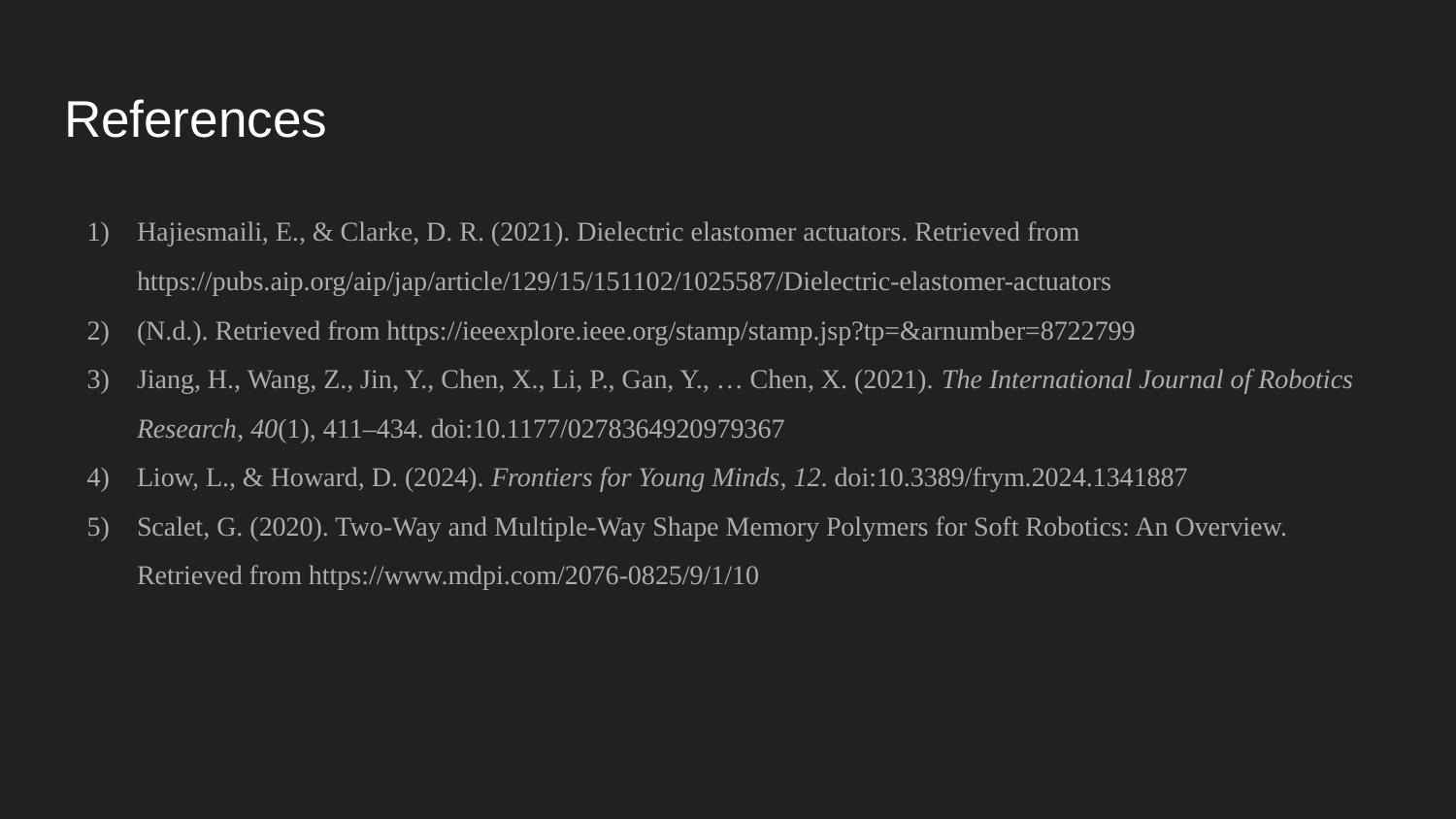

# References
Hajiesmaili, E., & Clarke, D. R. (2021). Dielectric elastomer actuators. Retrieved from https://pubs.aip.org/aip/jap/article/129/15/151102/1025587/Dielectric-elastomer-actuators
(N.d.). Retrieved from https://ieeexplore.ieee.org/stamp/stamp.jsp?tp=&arnumber=8722799
Jiang, H., Wang, Z., Jin, Y., Chen, X., Li, P., Gan, Y., … Chen, X. (2021). The International Journal of Robotics Research, 40(1), 411–434. doi:10.1177/0278364920979367
Liow, L., & Howard, D. (2024). Frontiers for Young Minds, 12. doi:10.3389/frym.2024.1341887
Scalet, G. (2020). Two-Way and Multiple-Way Shape Memory Polymers for Soft Robotics: An Overview. Retrieved from https://www.mdpi.com/2076-0825/9/1/10